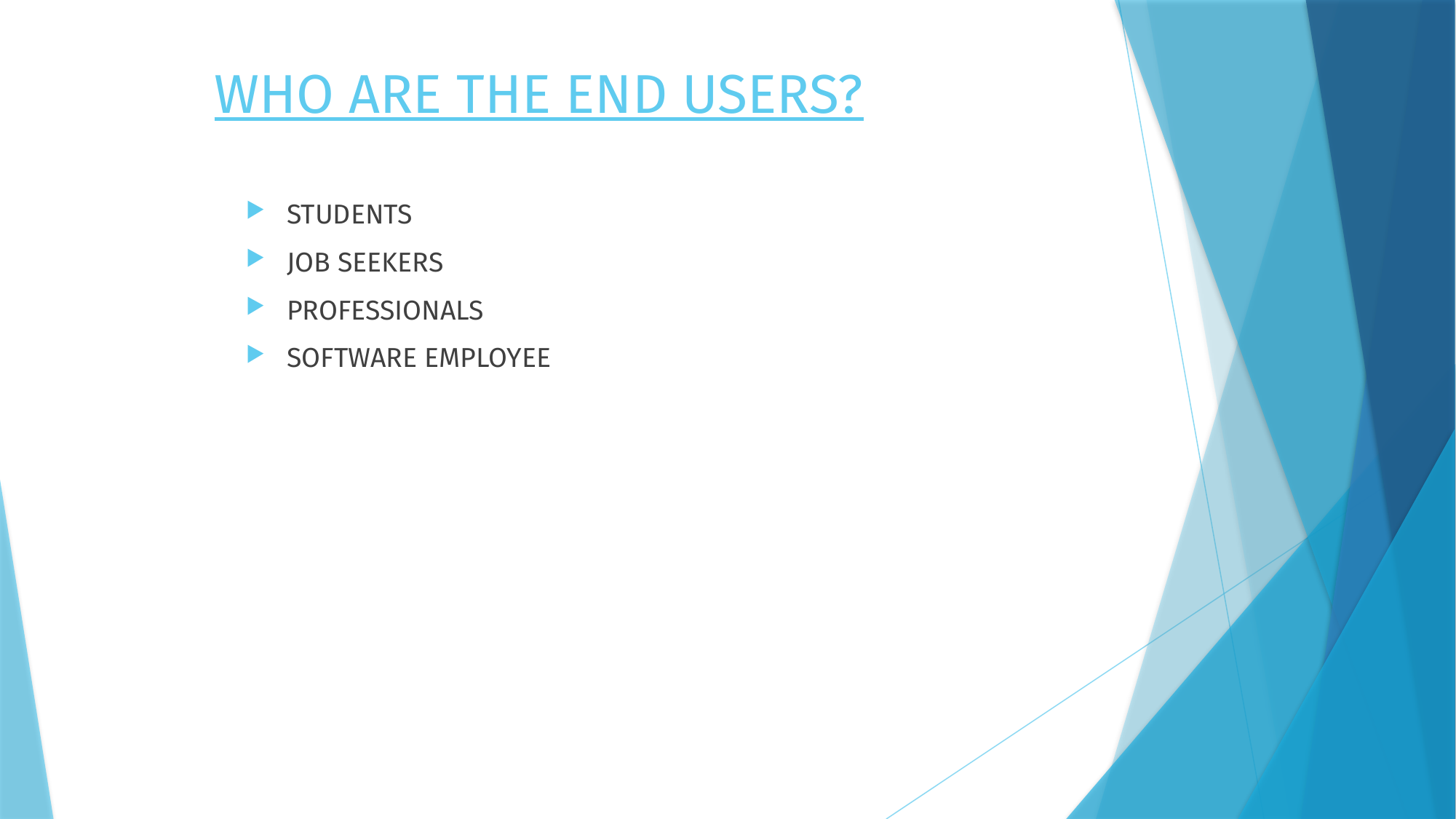

# WHO ARE THE END USERS?
STUDENTS
JOB SEEKERS
PROFESSIONALS
SOFTWARE EMPLOYEE